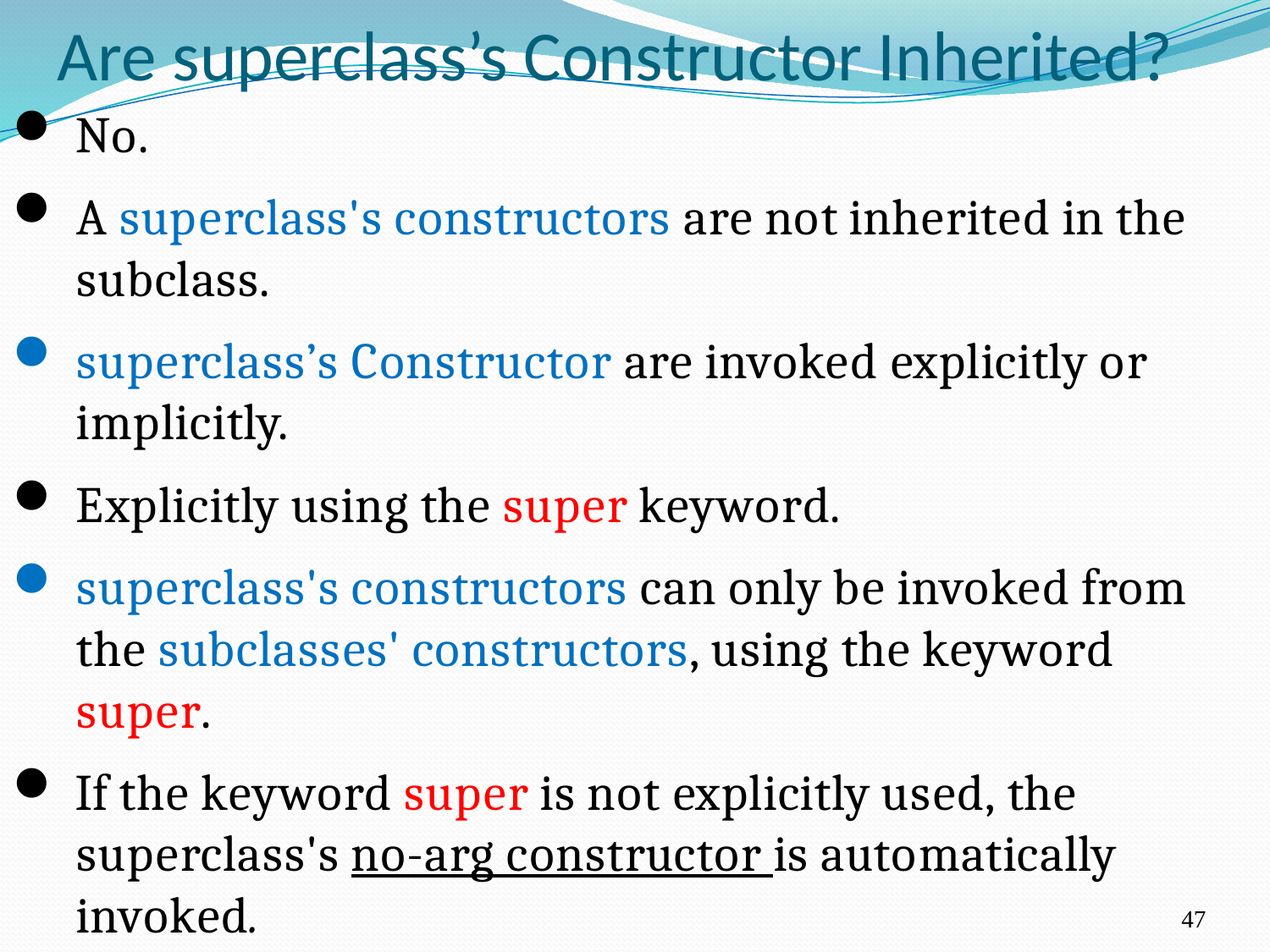

# Are superclass’s Constructor Inherited?
No.
A superclass's constructors are not inherited in the subclass.
superclass’s Constructor are invoked explicitly or implicitly.
Explicitly using the super keyword.
superclass's constructors can only be invoked from the subclasses' constructors, using the keyword super.
If the keyword super is not explicitly used, the superclass's no-arg constructor is automatically invoked.
47